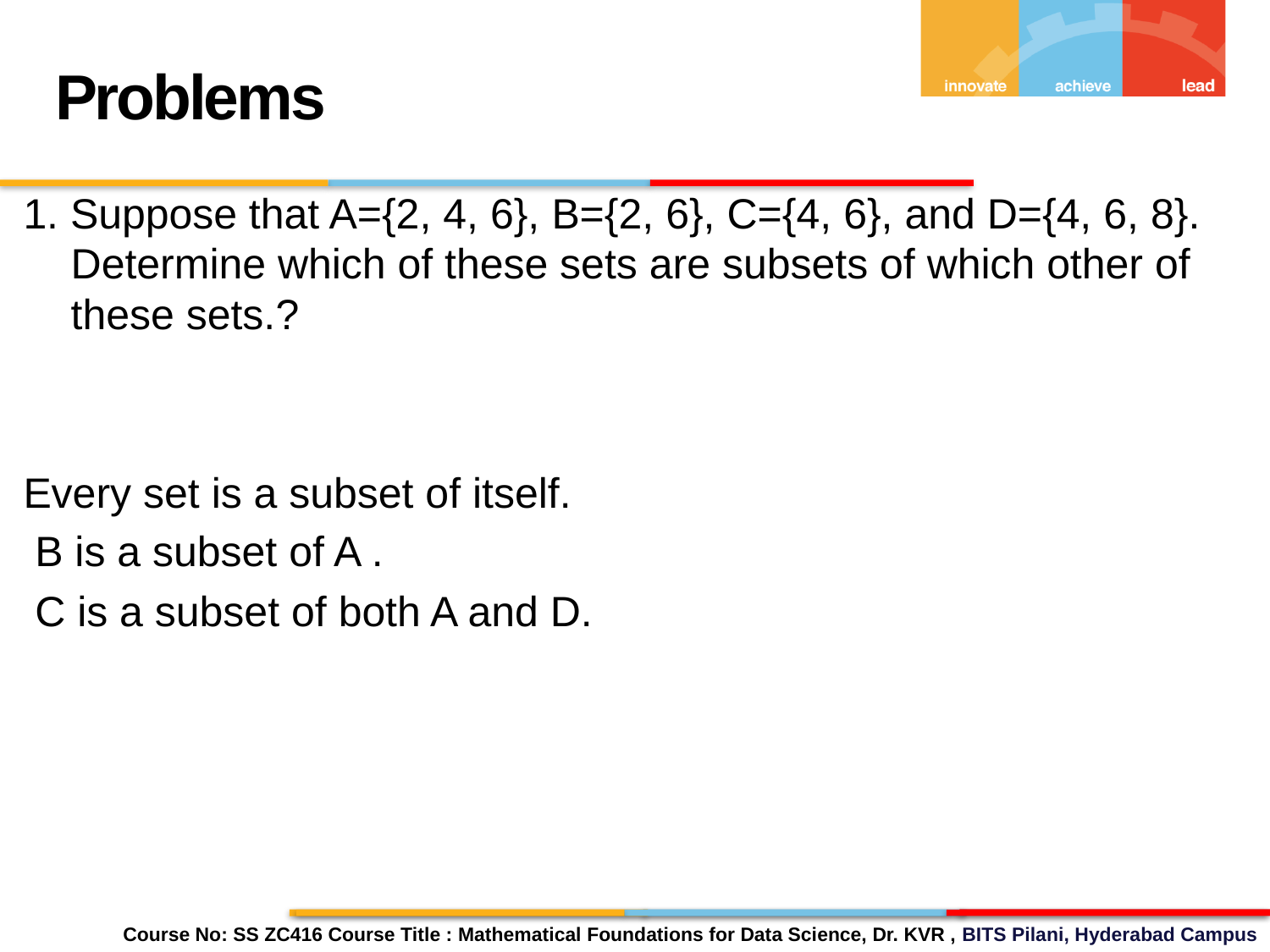

Problems
1. Suppose that A={2, 4, 6}, B={2, 6}, C={4, 6}, and D={4, 6, 8}. Determine which of these sets are subsets of which other of these sets.?

Every set is a subset of itself.
 B is a subset of A .
 C is a subset of both A and D.